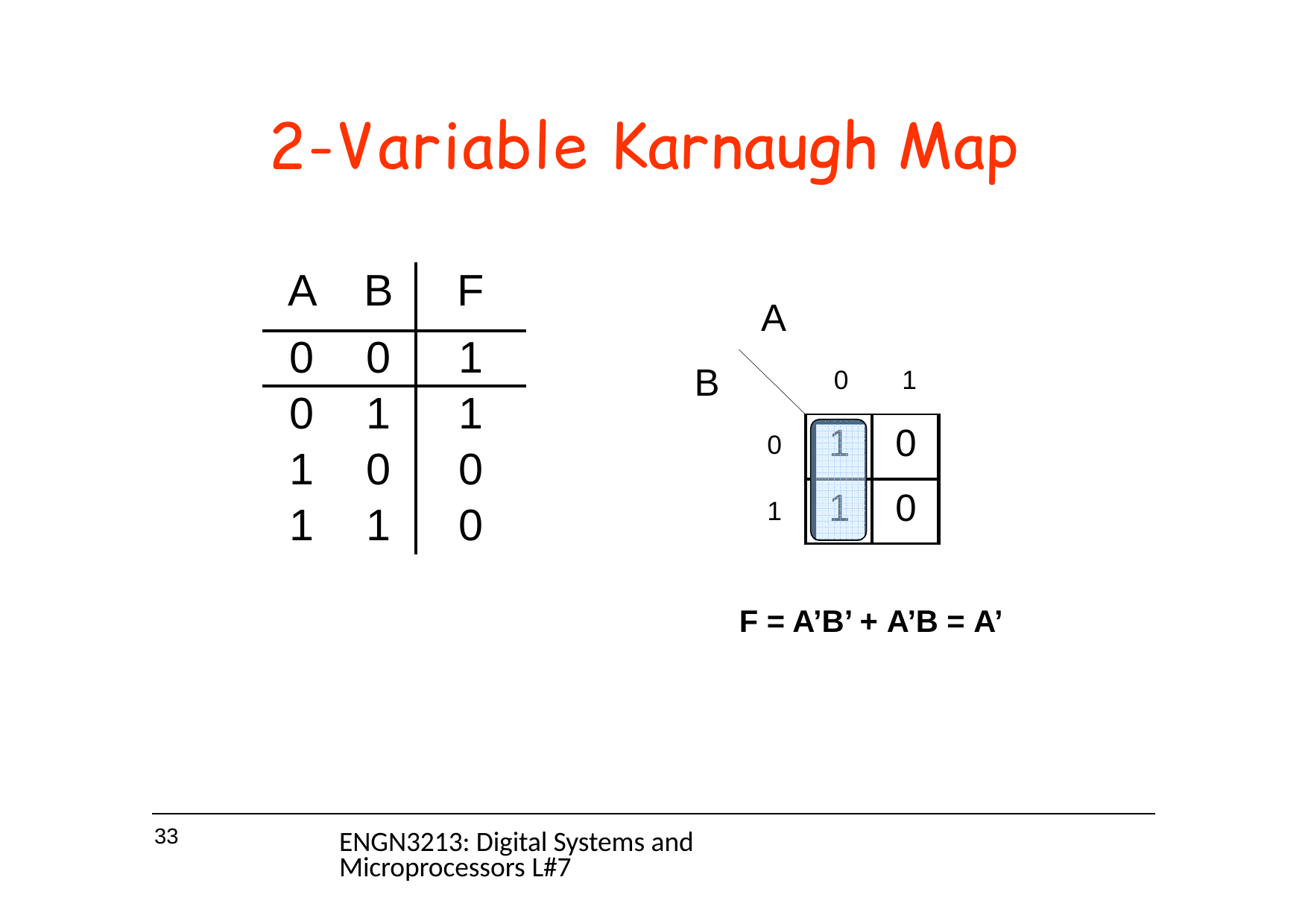

# 2-Variable Karnaugh Map
| A | B | F |
| --- | --- | --- |
| 0 | 0 | 1 |
| 0 | 1 | 1 |
| 1 | 0 | 0 |
| 1 | 1 | 0 |
A

B
0	1
| 1 | 0 |
| --- | --- |
| 1 | 0 |

0

1

F = A’B’ + A’B = A’

33
ENGN3213: Digital Systems and Microprocessors L#7